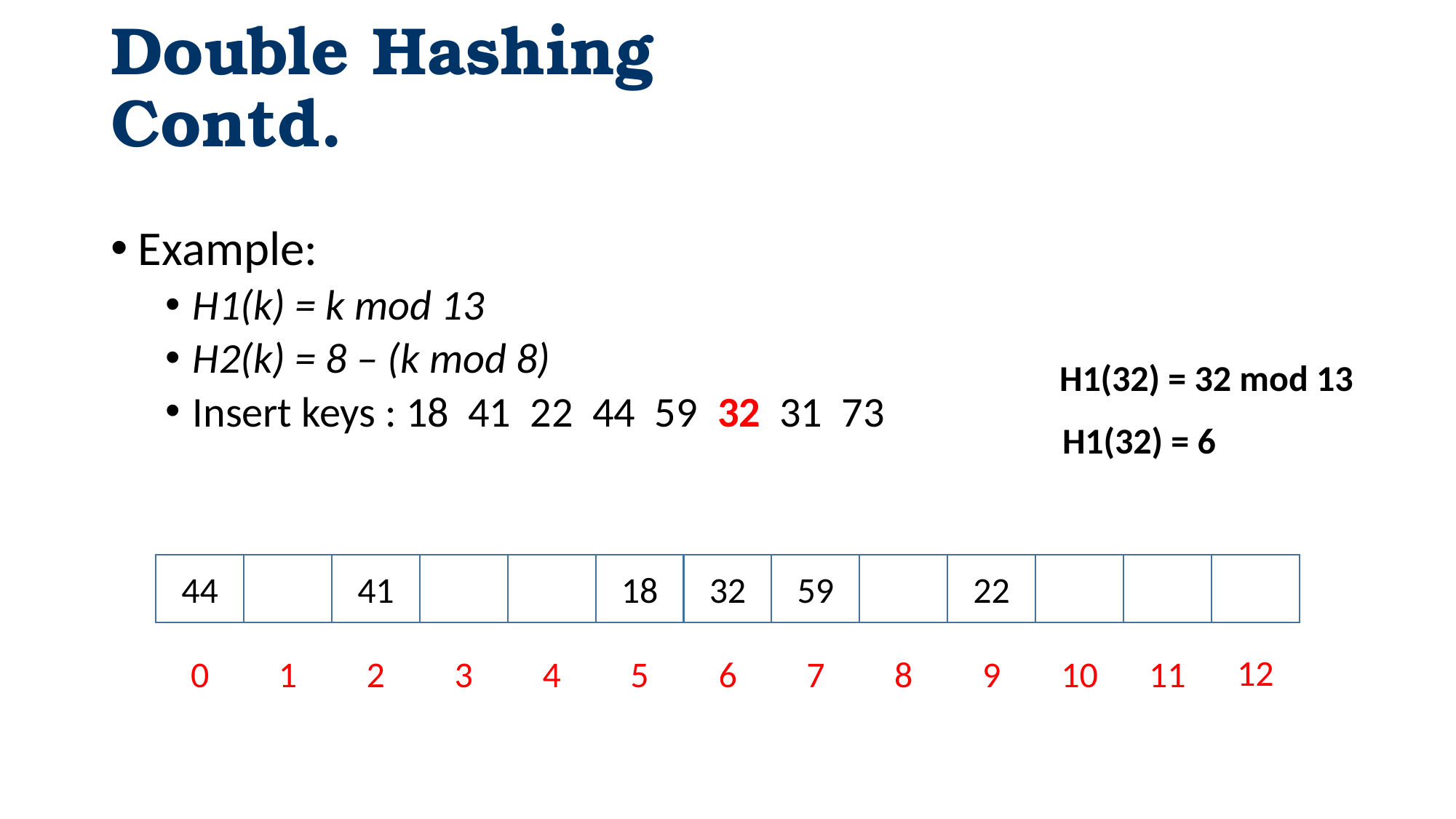

# Double Hashing                           Contd.
Example:
H1(k) = k mod 13
H2(k) = 8 – (k mod 8)
Insert keys : 18  41  22  44  59  32  31  73
H1(32) = 32 mod 13
H1(32) = 6
44

41

18
32
59

22

12
0
1
2
3
4
5
6
7
8
9
10
11